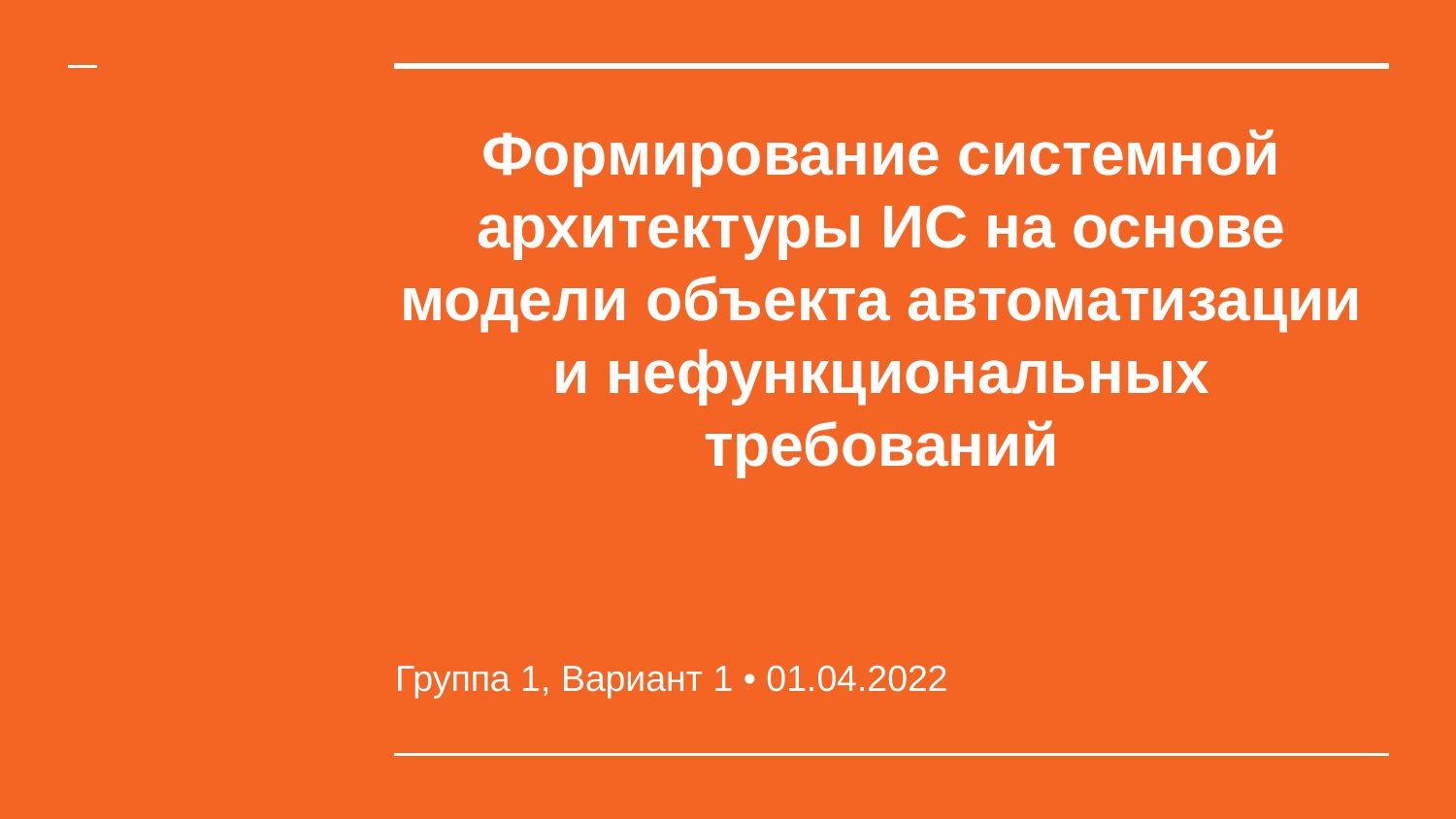

# Формирование системной архитектуры ИС на основе модели объекта автоматизации и нефункциональных требований
Группа 1, Вариант 1 • 01.04.2022